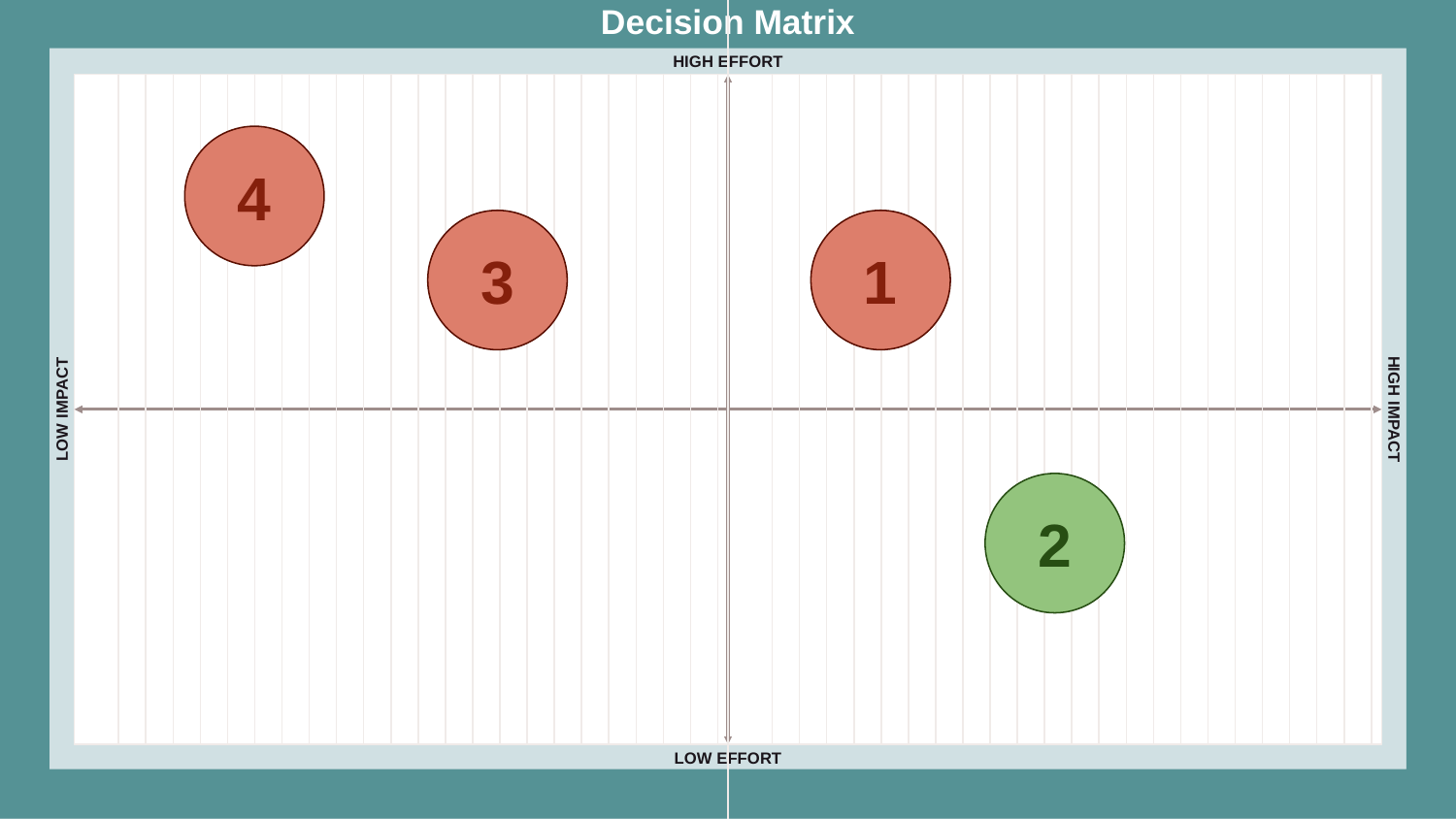

Decision Matrix
HIGH EFFORT

4
3
1
HIGH IMPACT
LOW IMPACT
2
LOW EFFORT